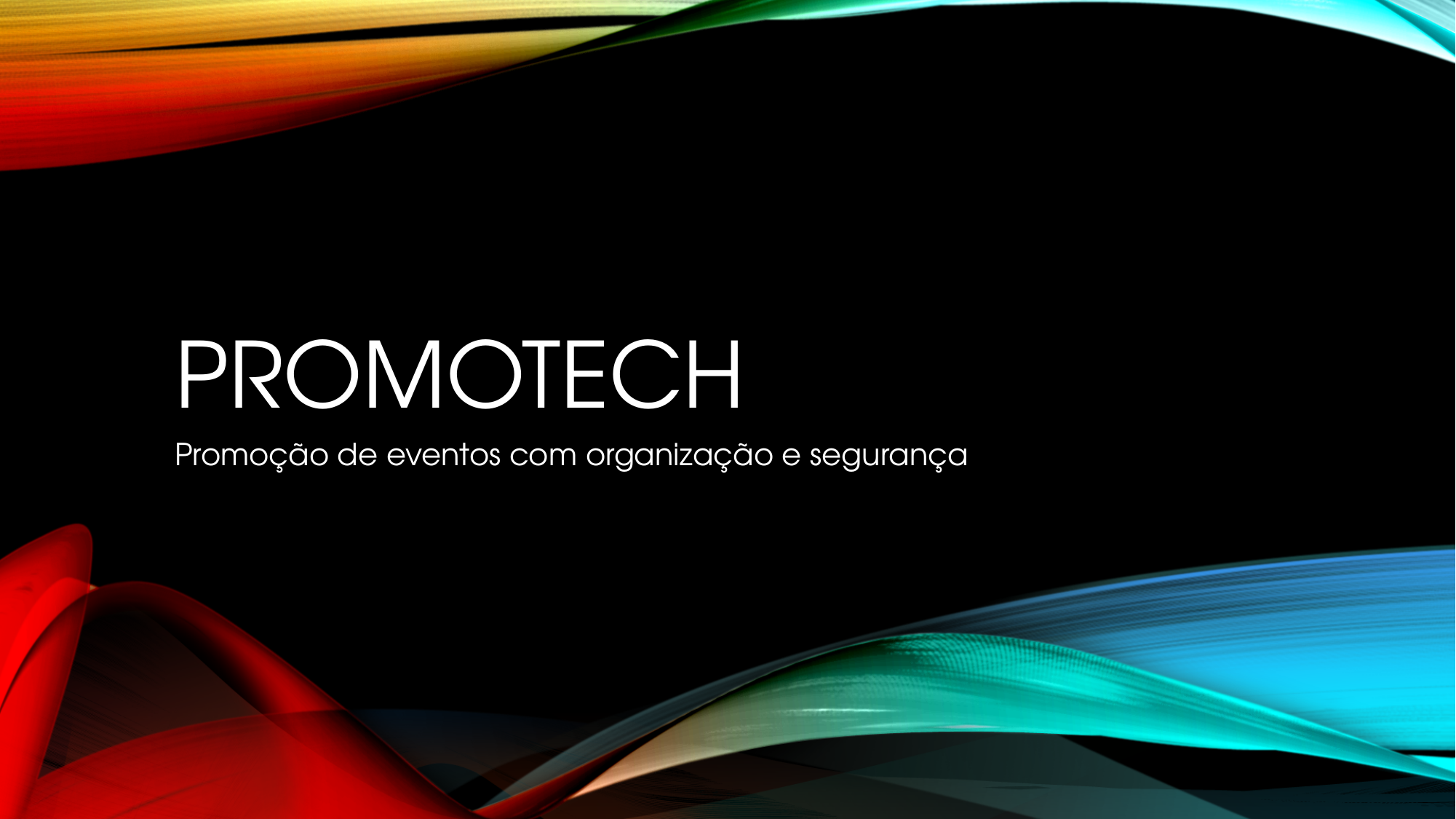

# PromoTech
Promoção de eventos com organização e segurança